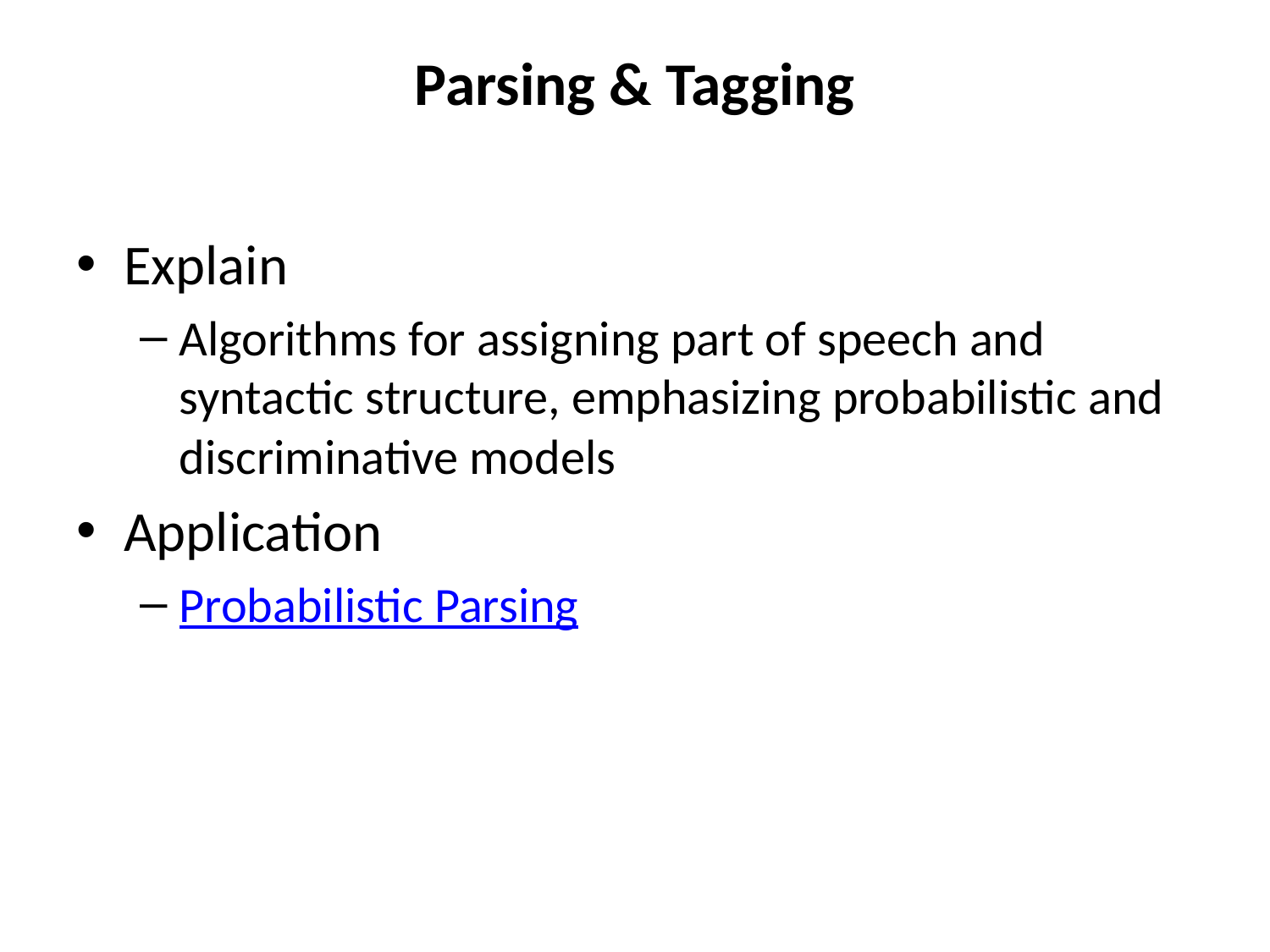

# Parsing & Tagging
Explain
Algorithms for assigning part of speech and syntactic structure, emphasizing probabilistic and discriminative models
Application
Probabilistic Parsing